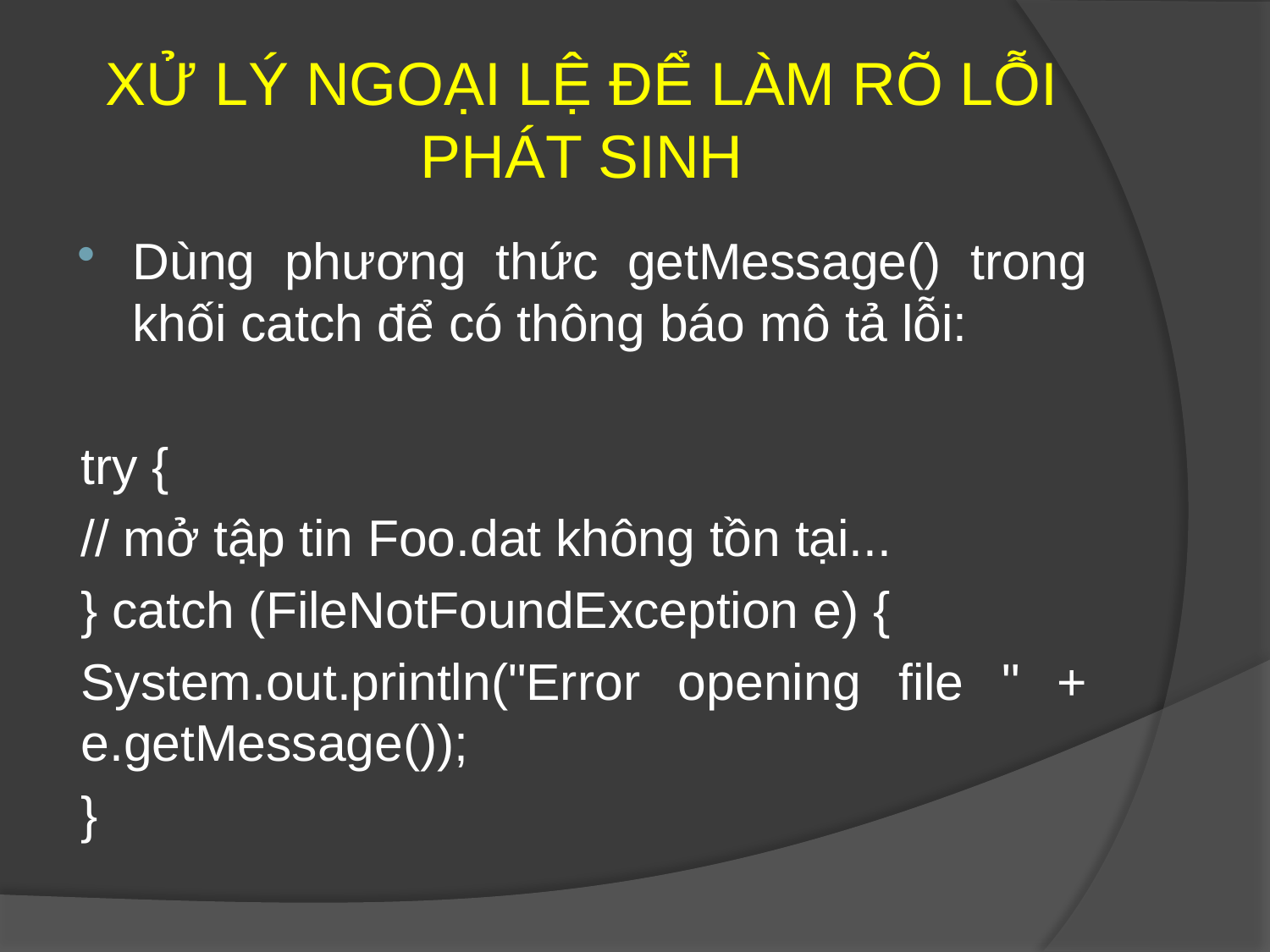

# XỬ LÝ NGOẠI LỆ ĐỂ LÀM RÕ LỖI PHÁT SINH
Dùng phương thức getMessage() trong khối catch để có thông báo mô tả lỗi:

try {
	// mở tập tin Foo.dat không tồn tại...
} catch (FileNotFoundException e) {
	System.out.println("Error opening file " + e.getMessage());
}